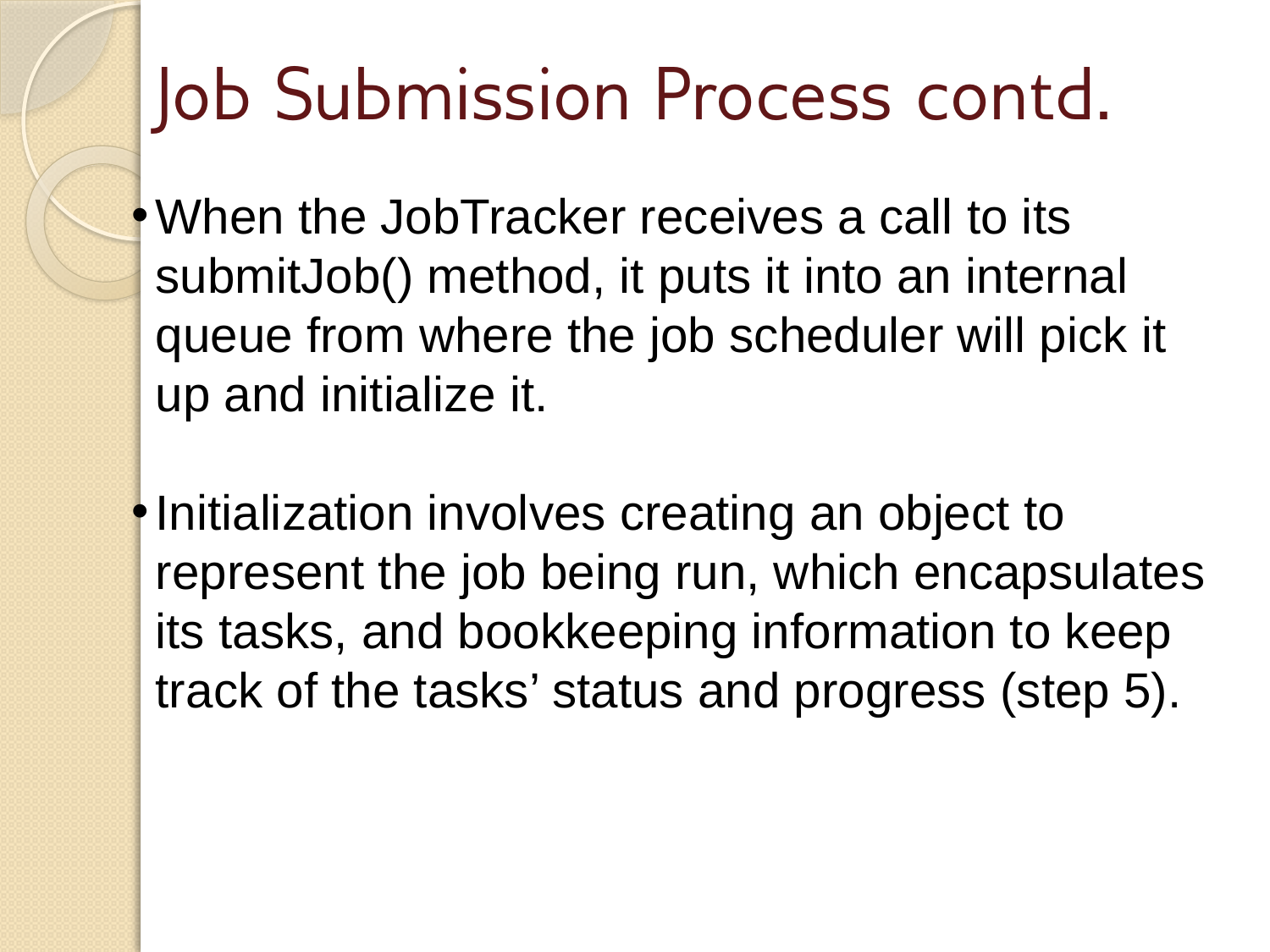

# Job Submission Process contd.
When the JobTracker receives a call to its submitJob() method, it puts it into an internal queue from where the job scheduler will pick it up and initialize it.

Initialization involves creating an object to represent the job being run, which encapsulates its tasks, and bookkeeping information to keep track of the tasks’ status and progress (step 5).